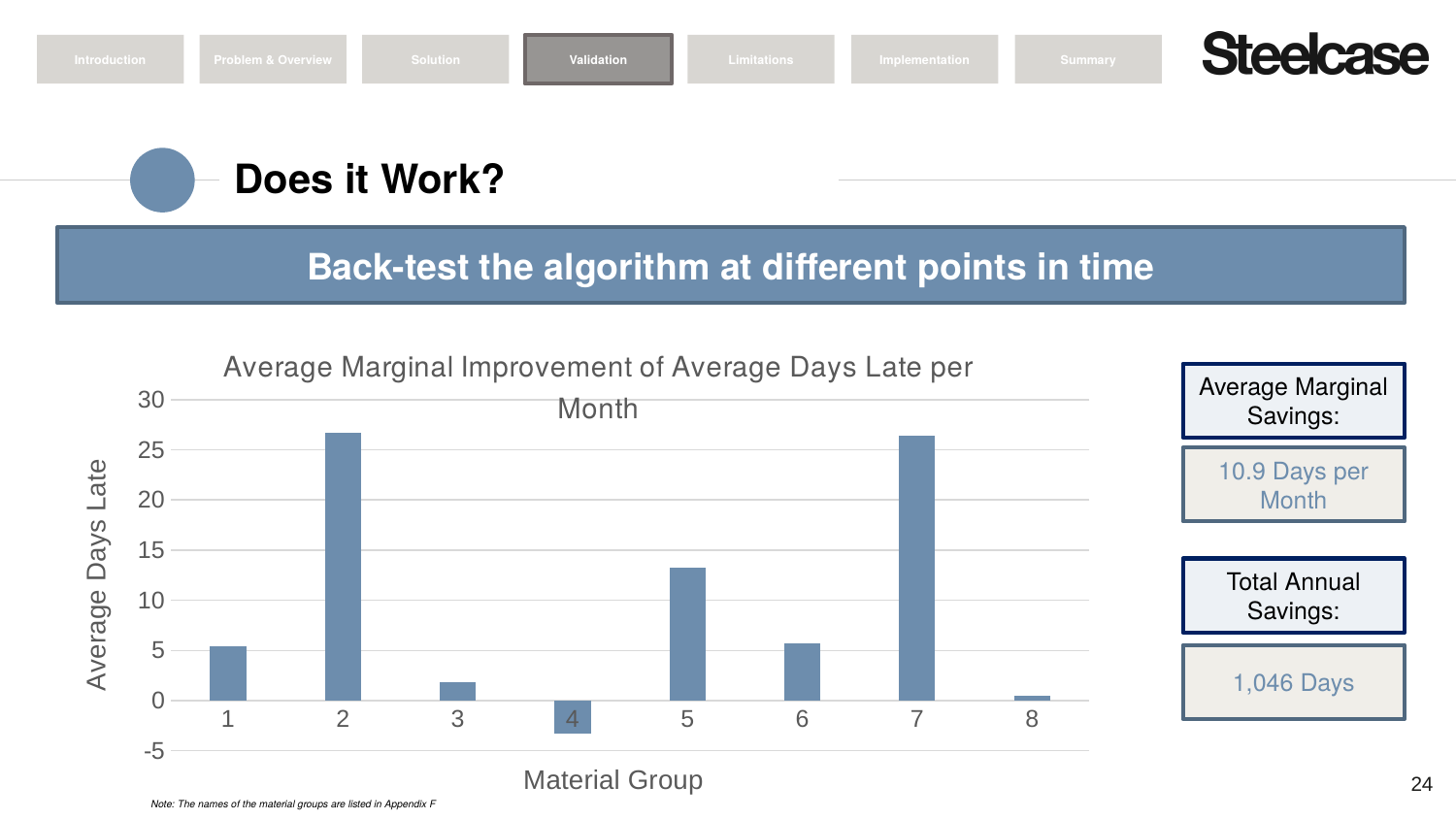

Introduction
Problem & Overview
Solution
Validation
Limitations
Implementation
Summary
# Does it Work?
Back-test the algorithm at different points in time

### Chart: Average Marginal Improvement of Average Days Late per Month

| Category |  |
|---|---|
Average Marginal Savings:
10.9 Days per Month
Total Annual Savings:
1,046 Days
24
Note: The names of the material groups are listed in Appendix F